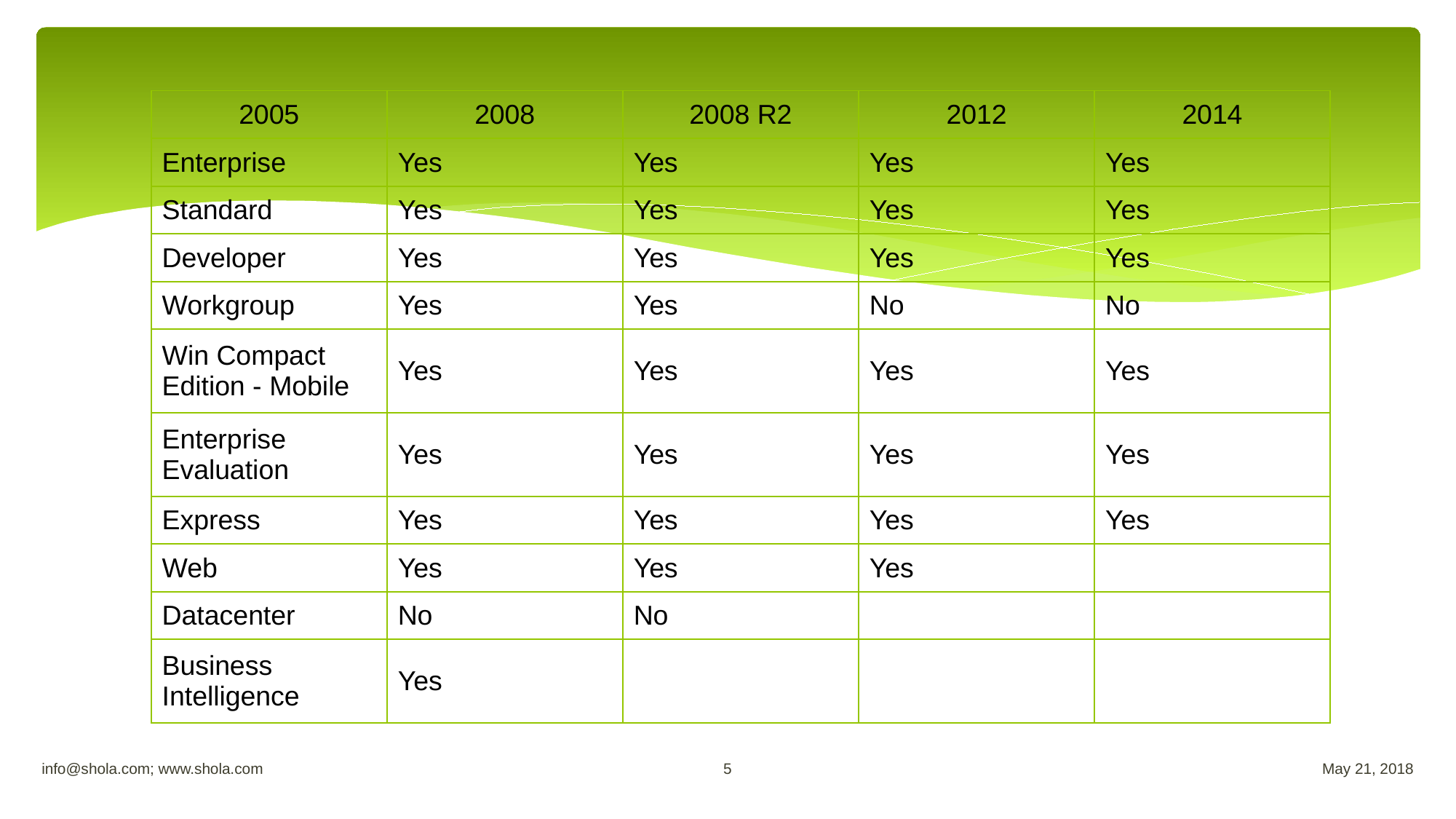

| 2005 | 2008 | 2008 R2 | 2012 | 2014 |
| --- | --- | --- | --- | --- |
| Enterprise | Yes | Yes | Yes | Yes |
| Standard | Yes | Yes | Yes | Yes |
| Developer | Yes | Yes | Yes | Yes |
| Workgroup | Yes | Yes | No | No |
| Win Compact Edition - Mobile | Yes | Yes | Yes | Yes |
| Enterprise Evaluation | Yes | Yes | Yes | Yes |
| Express | Yes | Yes | Yes | Yes |
| Web | Yes | Yes | Yes |  |
| Datacenter | No | No |  |  |
| Business Intelligence | Yes |  |  |  |
5
info@shola.com; www.shola.com
May 21, 2018